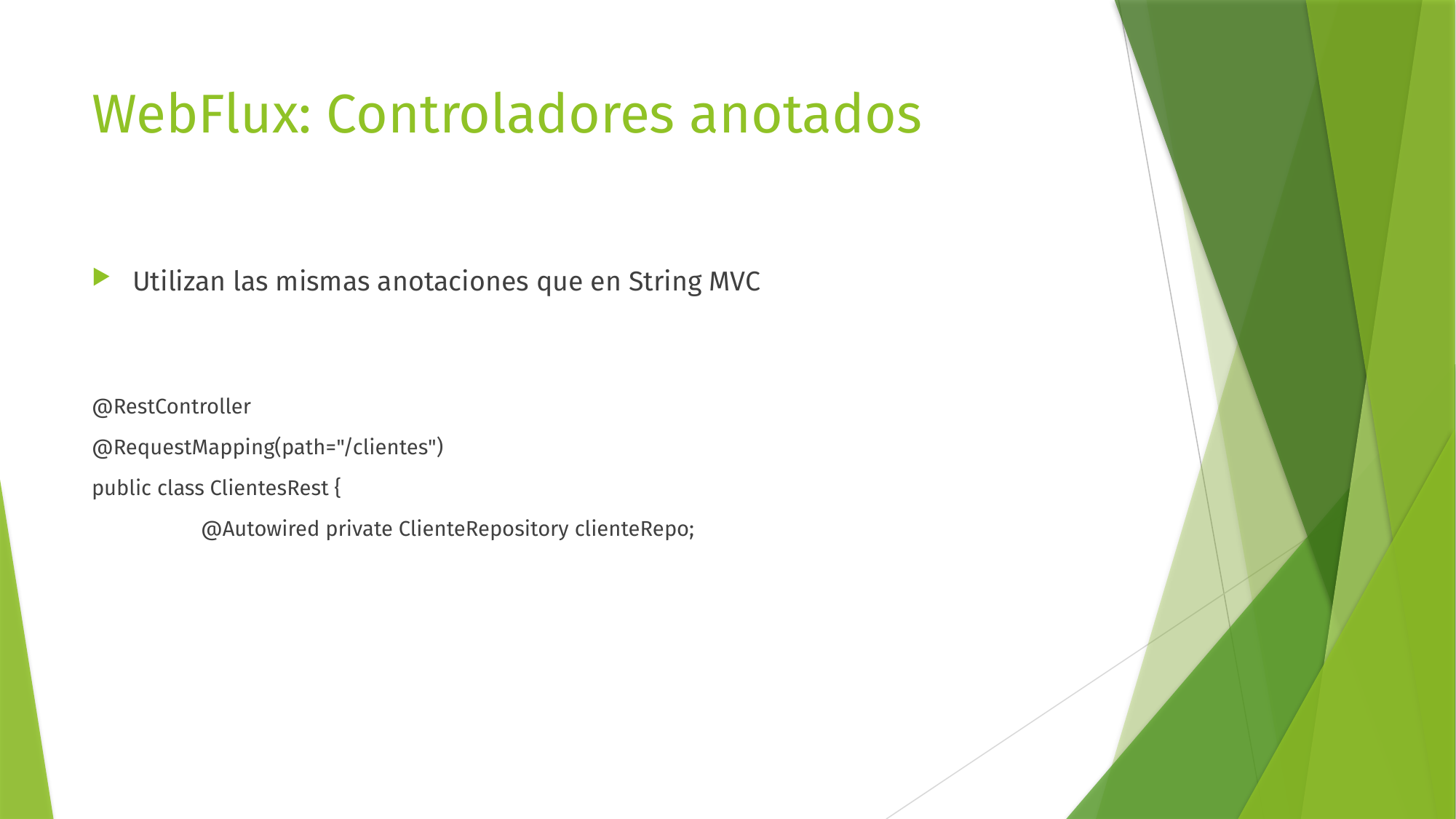

# WebFlux: Controladores anotados
Utilizan las mismas anotaciones que en String MVC

@RestController
@RequestMapping(path="/clientes")
public class ClientesRest {
	@Autowired private ClienteRepository clienteRepo;